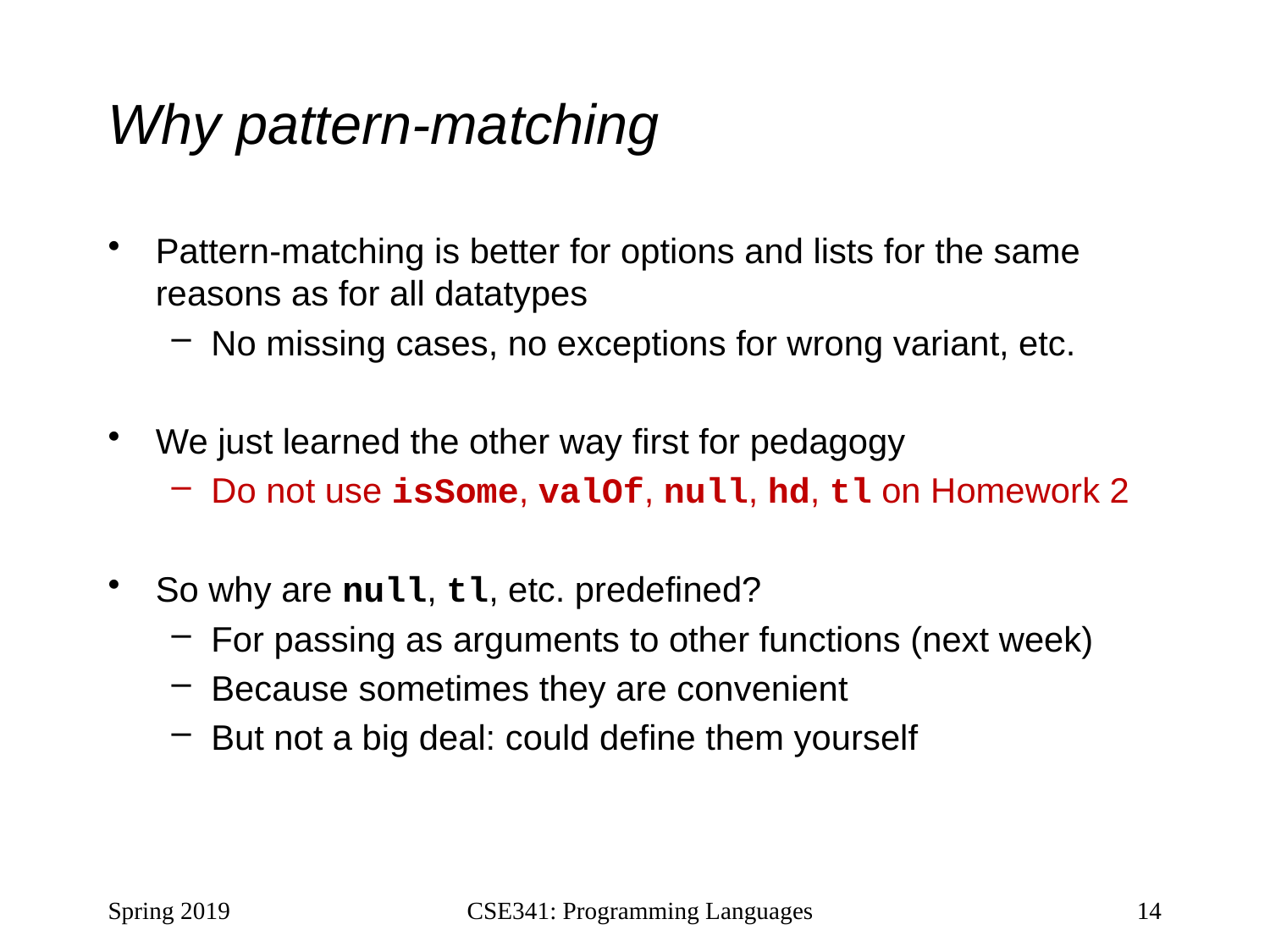

# Why pattern-matching
Pattern-matching is better for options and lists for the same reasons as for all datatypes
No missing cases, no exceptions for wrong variant, etc.

We just learned the other way first for pedagogy
Do not use isSome, valOf, null, hd, tl on Homework 2

So why are null, tl, etc. predefined?
For passing as arguments to other functions (next week)
Because sometimes they are convenient
But not a big deal: could define them yourself
Spring 2019
CSE341: Programming Languages
14